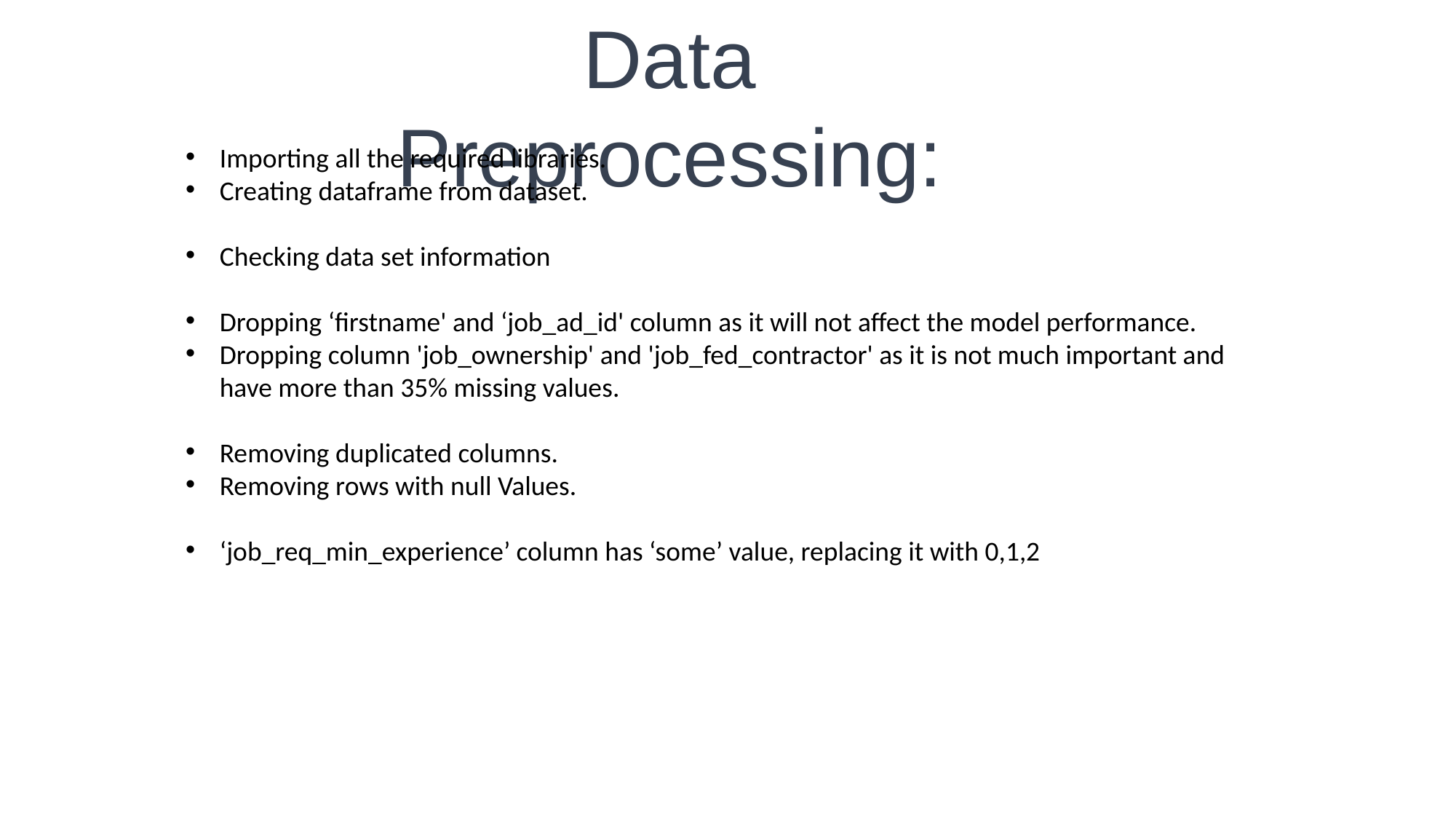

Data Preprocessing:
Importing all the required libraries.
Creating dataframe from dataset.

Checking data set information

Dropping ‘firstname' and ‘job_ad_id' column as it will not affect the model performance.
Dropping column 'job_ownership' and 'job_fed_contractor' as it is not much important and have more than 35% missing values.

Removing duplicated columns.
Removing rows with null Values.

‘job_req_min_experience’ column has ‘some’ value, replacing it with 0,1,2